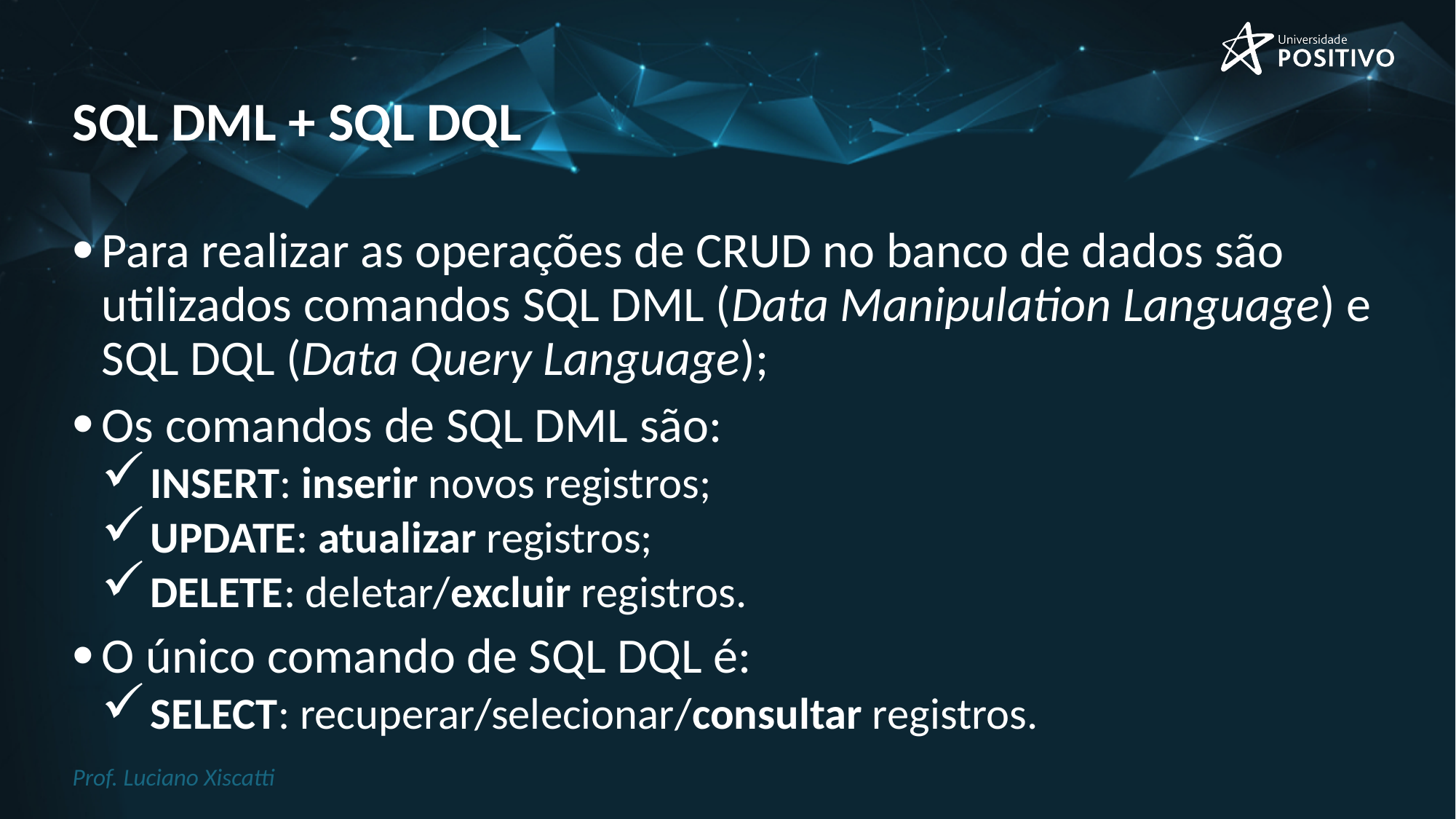

# SQL DML + SQL DQL
Para realizar as operações de CRUD no banco de dados são utilizados comandos SQL DML (Data Manipulation Language) e SQL DQL (Data Query Language);
Os comandos de SQL DML são:
INSERT: inserir novos registros;
UPDATE: atualizar registros;
DELETE: deletar/excluir registros.
O único comando de SQL DQL é:
SELECT: recuperar/selecionar/consultar registros.